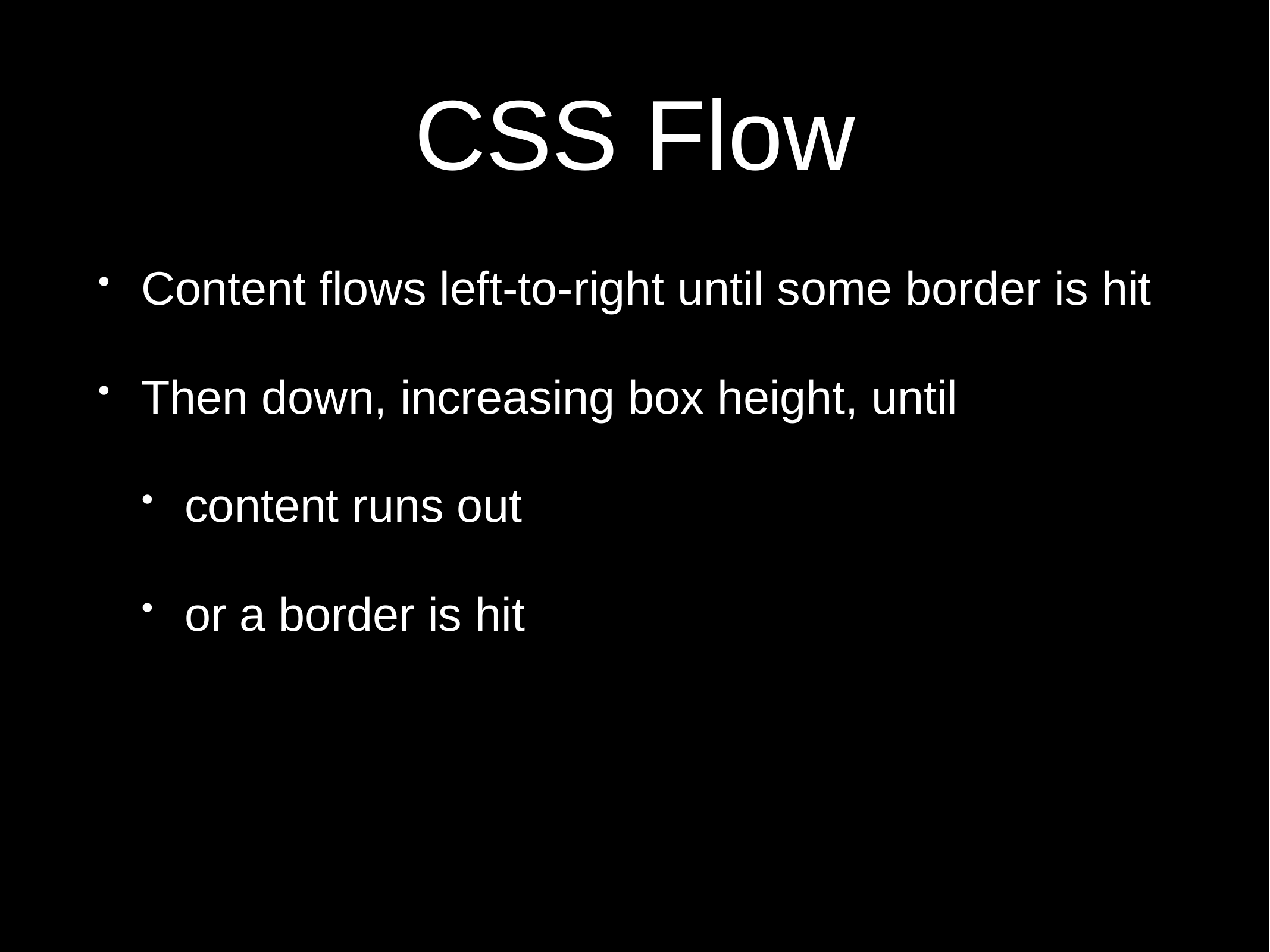

# CSS Flow
Content flows left-to-right until some border is hit
Then down, increasing box height, until
content runs out
or a border is hit